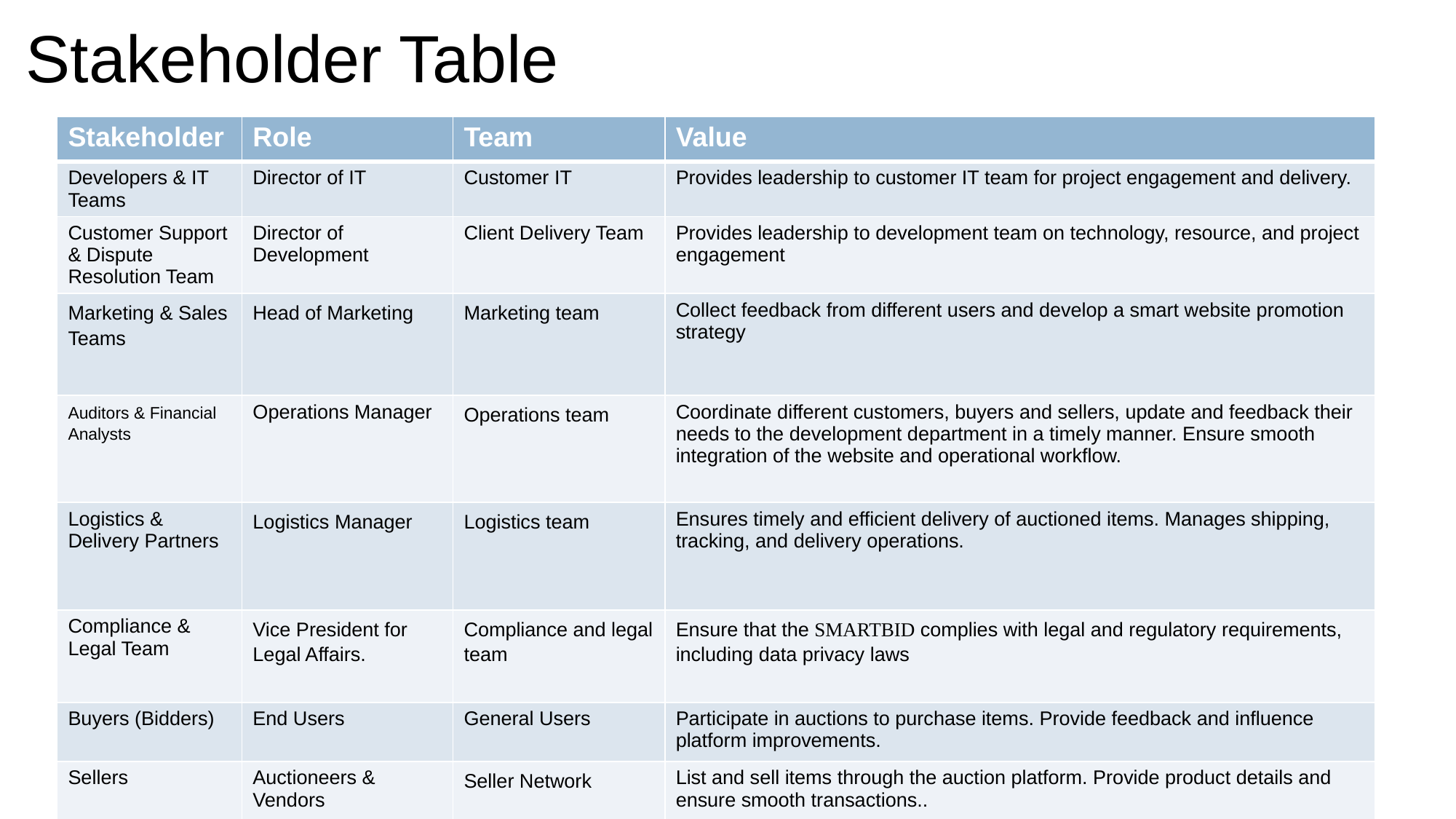

# Stakeholder Table
| Stakeholder | Role | Team | Value |
| --- | --- | --- | --- |
| Developers & IT Teams | Director of IT | Customer IT | Provides leadership to customer IT team for project engagement and delivery. |
| Customer Support & Dispute Resolution Team | Director of Development | Client Delivery Team | Provides leadership to development team on technology, resource, and project engagement |
| Marketing & Sales Teams | Head of Marketing | Marketing team | Collect feedback from different users and develop a smart website promotion strategy |
| Auditors & Financial Analysts | Operations Manager | Operations team | Coordinate different customers, buyers and sellers, update and feedback their needs to the development department in a timely manner. Ensure smooth integration of the website and operational workflow. |
| Logistics & Delivery Partners | Logistics Manager | Logistics team | Ensures timely and efficient delivery of auctioned items. Manages shipping, tracking, and delivery operations. |
| Compliance & Legal Team | Vice President for Legal Affairs. | Compliance and legal team | Ensure that the SMARTBID complies with legal and regulatory requirements, including data privacy laws |
| Buyers (Bidders) | End Users | General Users | Participate in auctions to purchase items. Provide feedback and influence platform improvements. |
| Sellers | Auctioneers & Vendors | Seller Network | List and sell items through the auction platform. Provide product details and ensure smooth transactions.. |
|  |  |  |  |